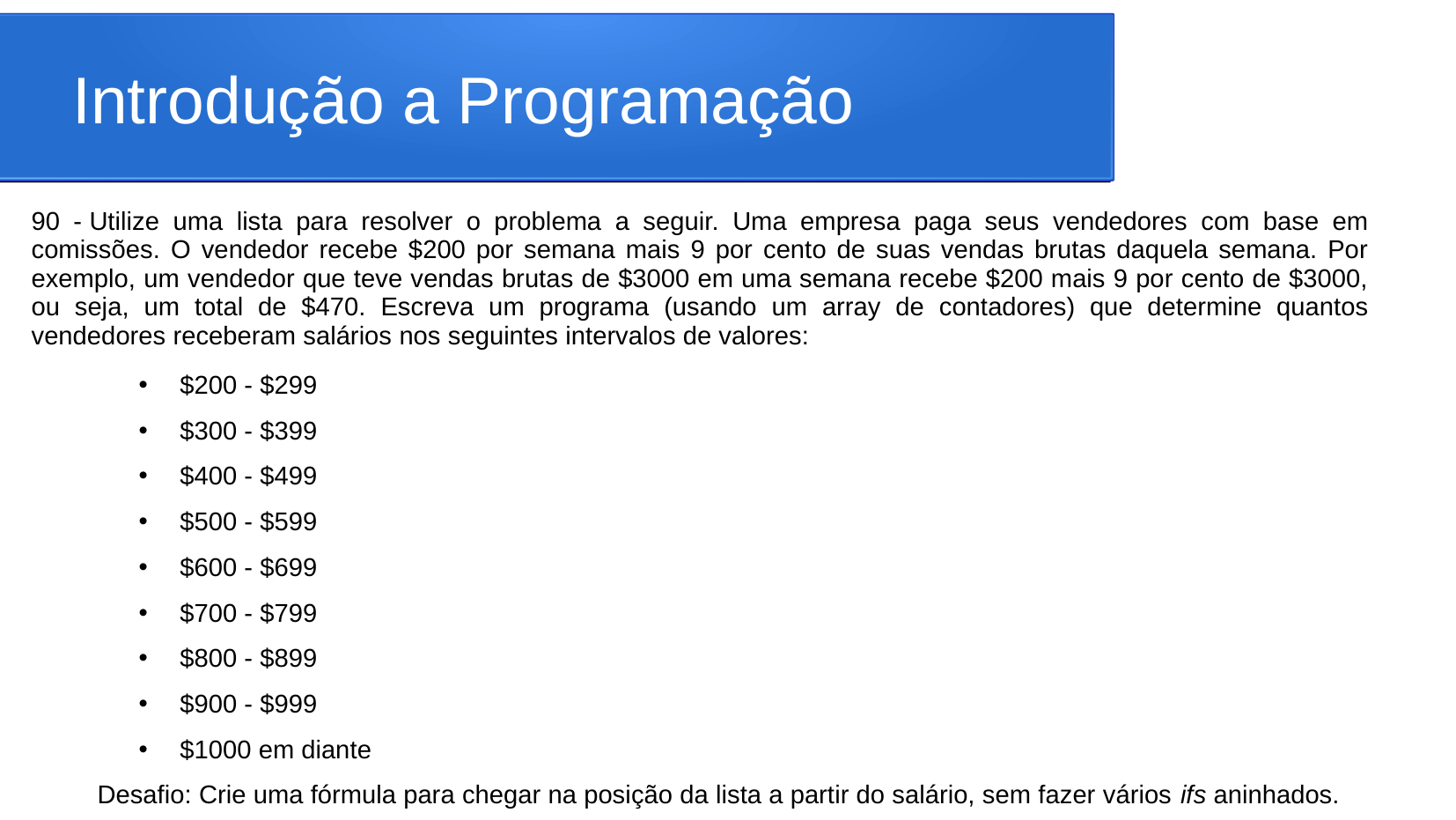

# Introdução a Programação
90 - Utilize uma lista para resolver o problema a seguir. Uma empresa paga seus vendedores com base em comissões. O vendedor recebe $200 por semana mais 9 por cento de suas vendas brutas daquela semana. Por exemplo, um vendedor que teve vendas brutas de $3000 em uma semana recebe $200 mais 9 por cento de $3000, ou seja, um total de $470. Escreva um programa (usando um array de contadores) que determine quantos vendedores receberam salários nos seguintes intervalos de valores:
$200 - $299
$300 - $399
$400 - $499
$500 - $599
$600 - $699
$700 - $799
$800 - $899
$900 - $999
$1000 em diante
Desafio: Crie uma fórmula para chegar na posição da lista a partir do salário, sem fazer vários ifs aninhados.